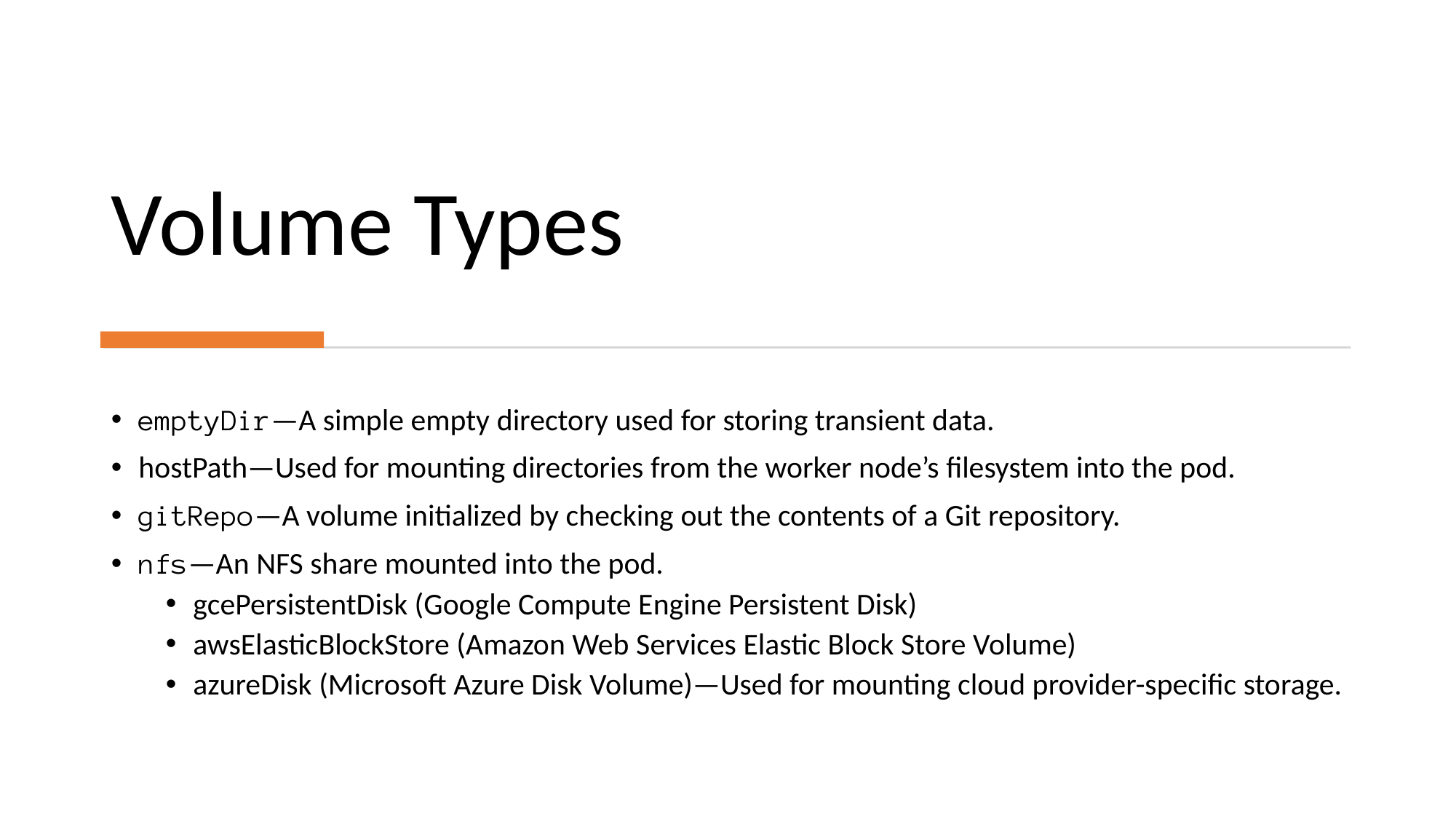

# Volume Types

emptyDir—A simple empty directory used for storing transient data.
hostPath—Used for mounting directories from the worker node’s filesystem into the pod.
gitRepo—A volume initialized by checking out the contents of a Git repository.
nfs—An NFS share mounted into the pod.
gcePersistentDisk (Google Compute Engine Persistent Disk)
awsElasticBlockStore (Amazon Web Services Elastic Block Store Volume)
azureDisk (Microsoft Azure Disk Volume)—Used for mounting cloud provider-specific storage.